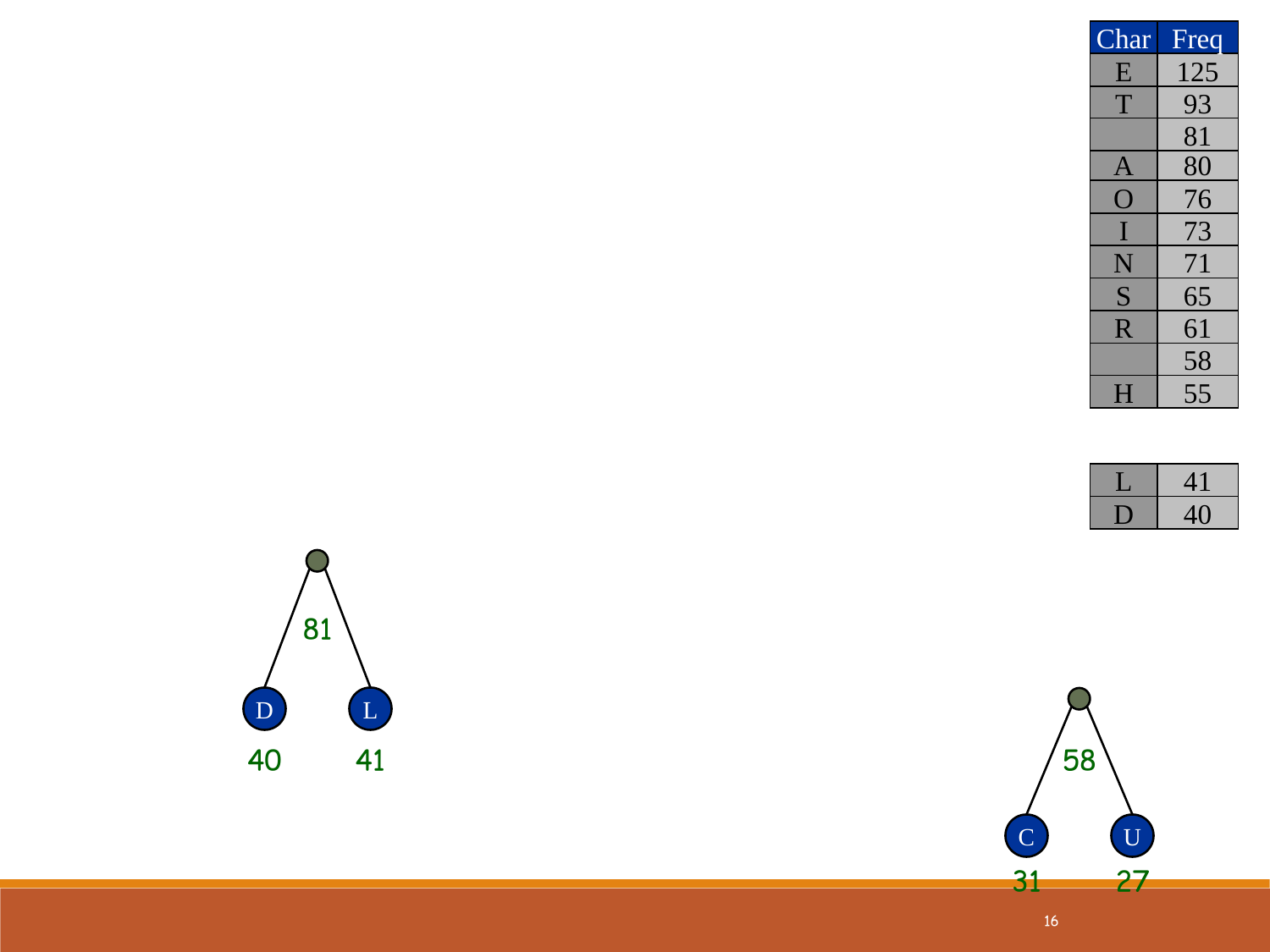

Char
Freq
E
125
T
93

81
A
80
O
76
I
73
N
71
S
65
R
61

58
H
55
L
41
D
40

81
D
L

40
41
58
C
U
31
27
16